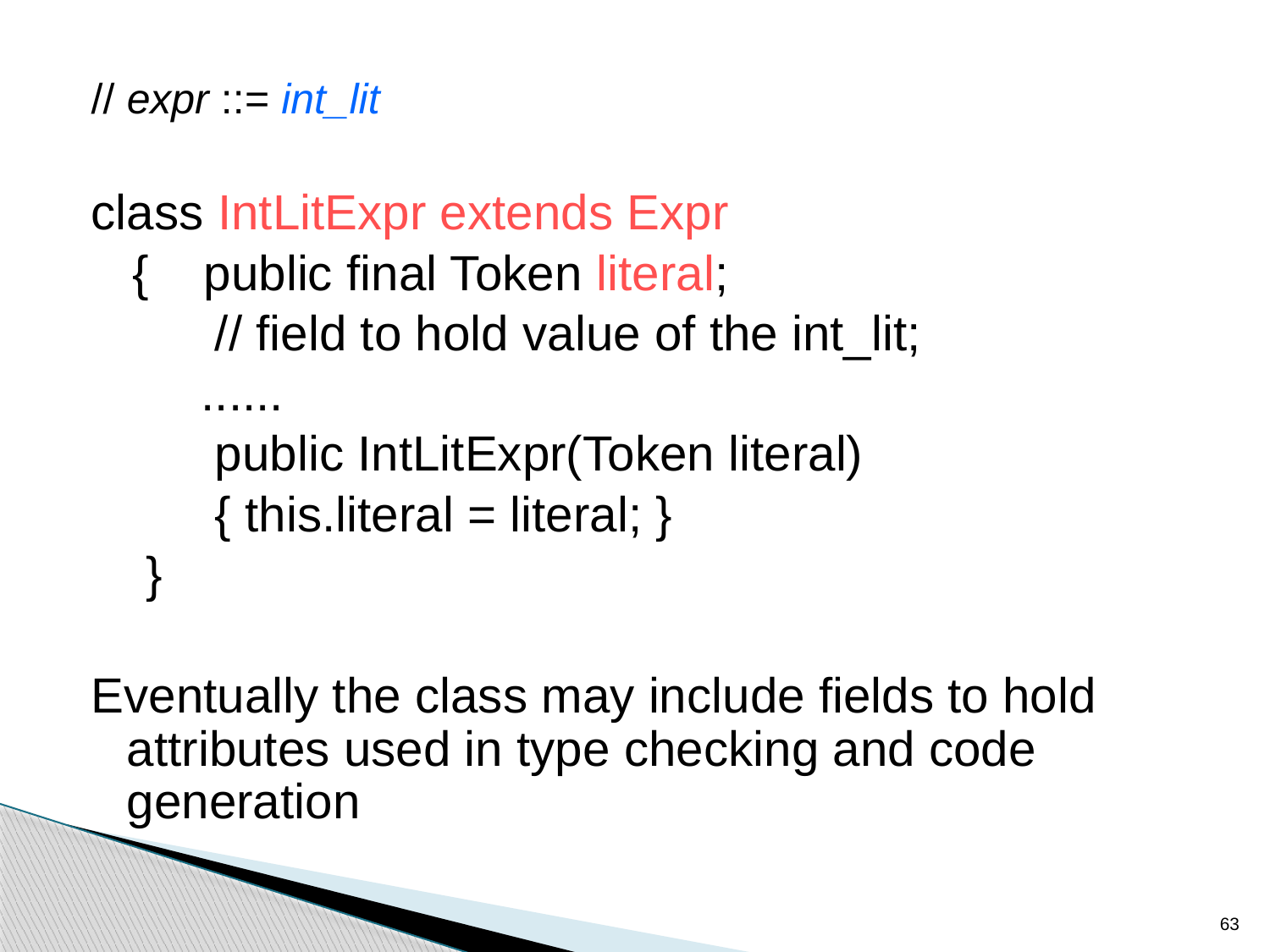

// expr ::= int_lit

class IntLitExpr extends Expr
   {    public final Token literal;
         // field to hold value of the int_lit;
        ......
         public IntLitExpr(Token literal)
         { this.literal = literal; }
    }

Eventually the class may include fields to hold attributes used in type checking and code generation
63